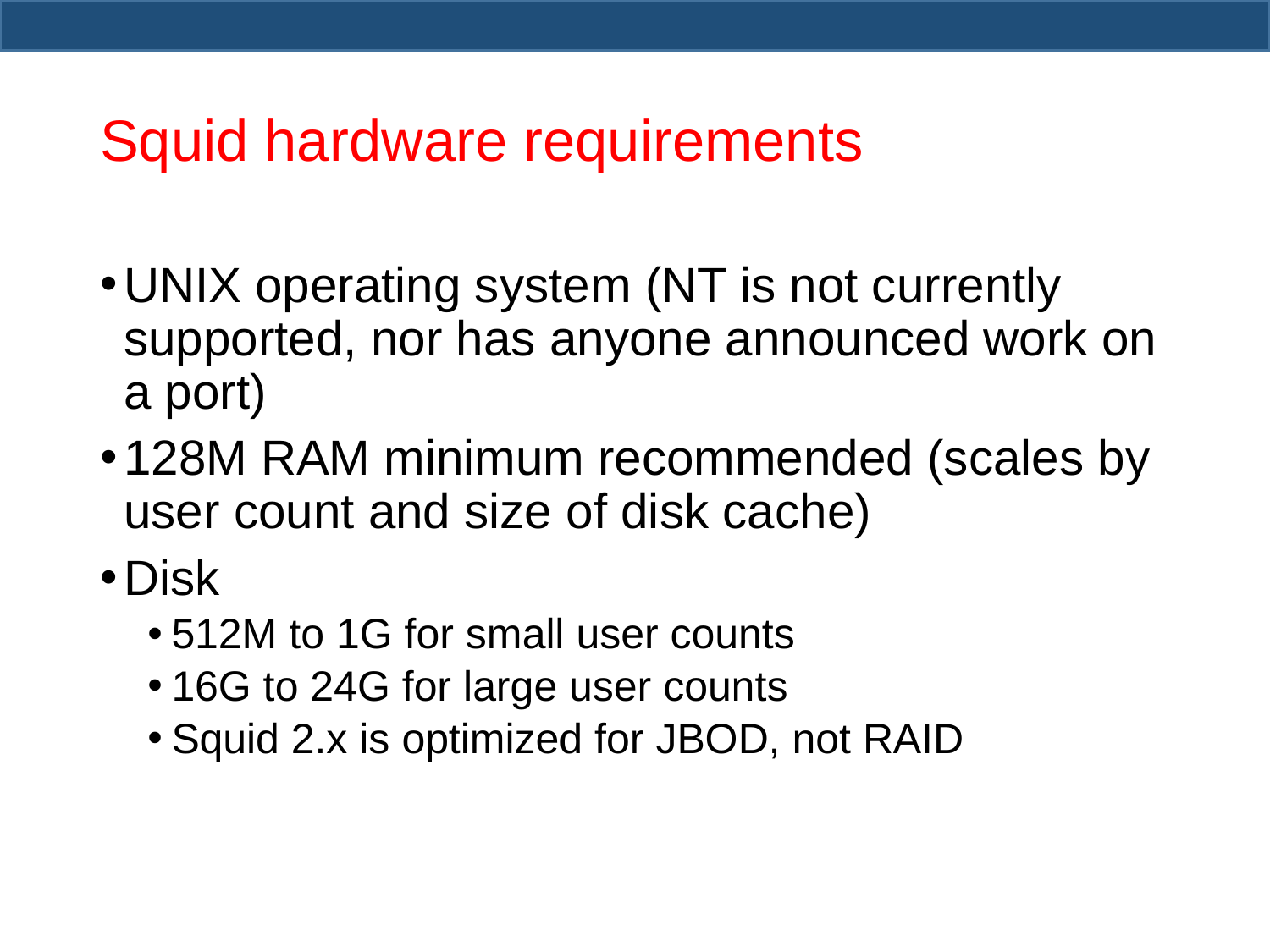

# Squid hardware requirements
UNIX operating system (NT is not currently supported, nor has anyone announced work on a port)
128M RAM minimum recommended (scales by user count and size of disk cache)
Disk
512M to 1G for small user counts
16G to 24G for large user counts
Squid 2.x is optimized for JBOD, not RAID